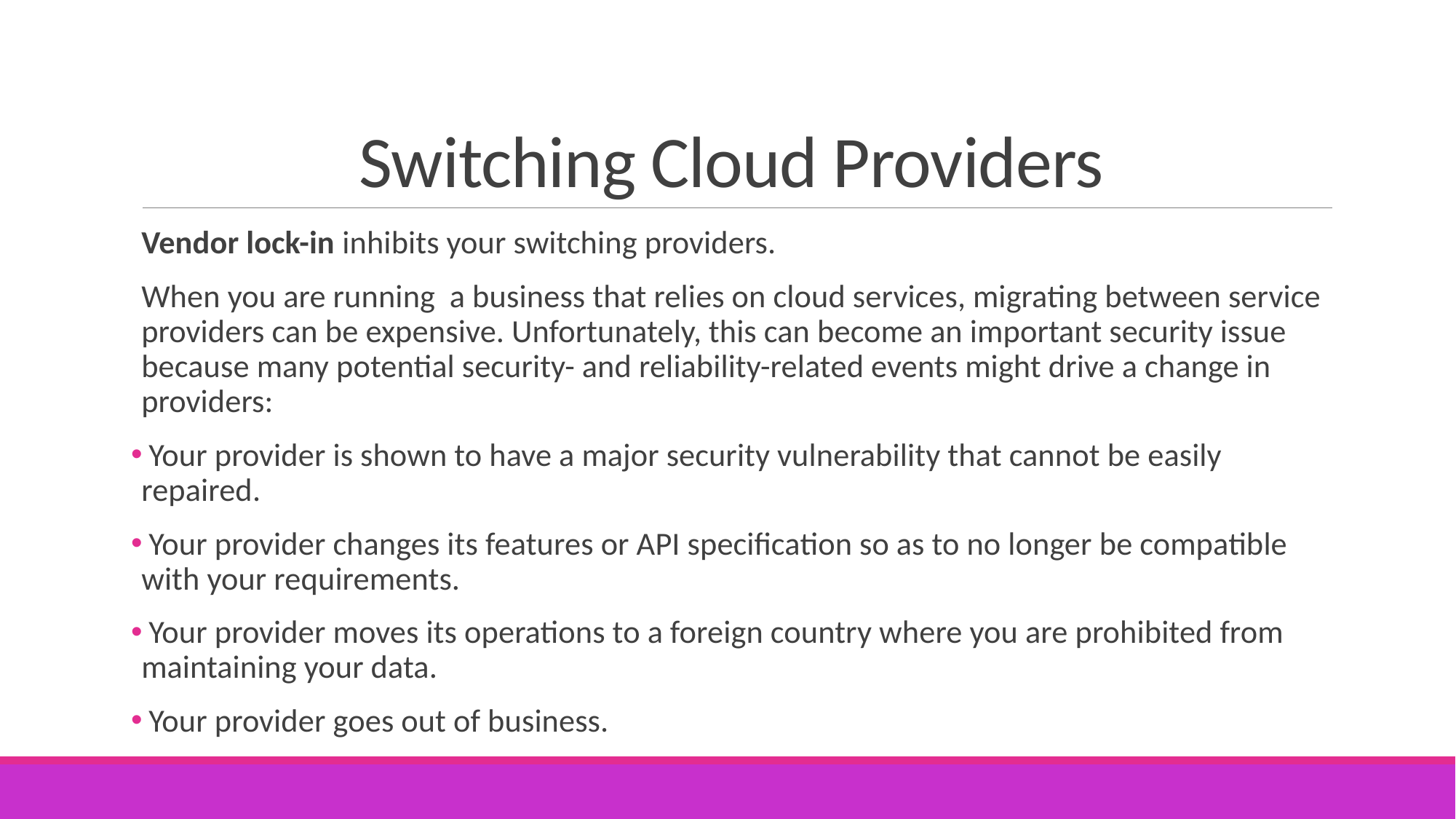

# Switching Cloud Providers
Vendor lock-in inhibits your switching providers.
When you are running  a business that relies on cloud services, migrating between service providers can be expensive. Unfortunately, this can become an important security issue because many potential security- and reliability-related events might drive a change in providers:
 Your provider is shown to have a major security vulnerability that cannot be easily repaired.
 Your provider changes its features or API specification so as to no longer be compatible with your requirements.
 Your provider moves its operations to a foreign country where you are prohibited from maintaining your data.
 Your provider goes out of business.